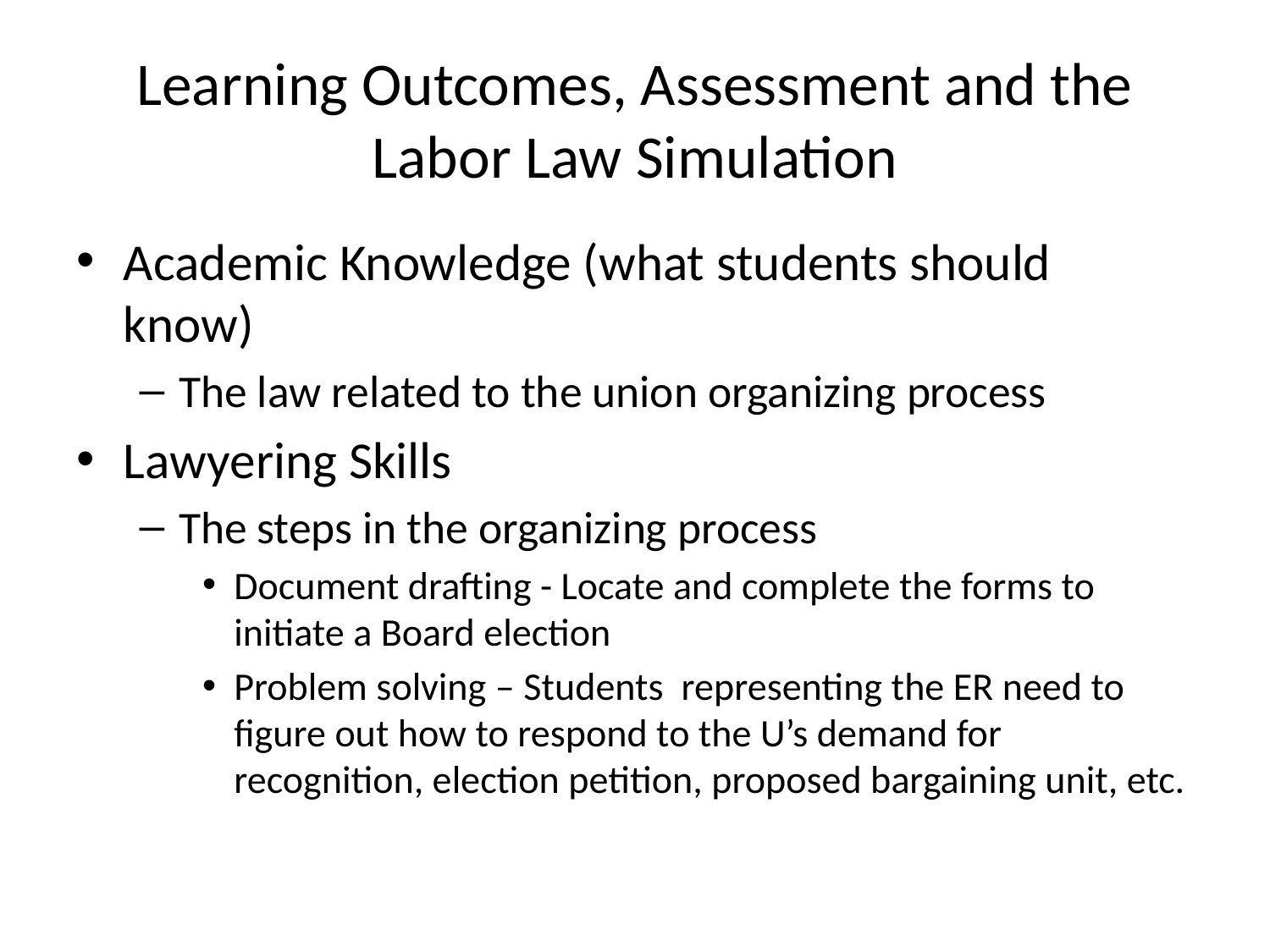

# Learning Outcomes, Assessment and the Labor Law Simulation
Academic Knowledge (what students should know)
The law related to the union organizing process
Lawyering Skills
The steps in the organizing process
Document drafting - Locate and complete the forms to initiate a Board election
Problem solving – Students  representing the ER need to figure out how to respond to the U’s demand for recognition, election petition, proposed bargaining unit, etc.